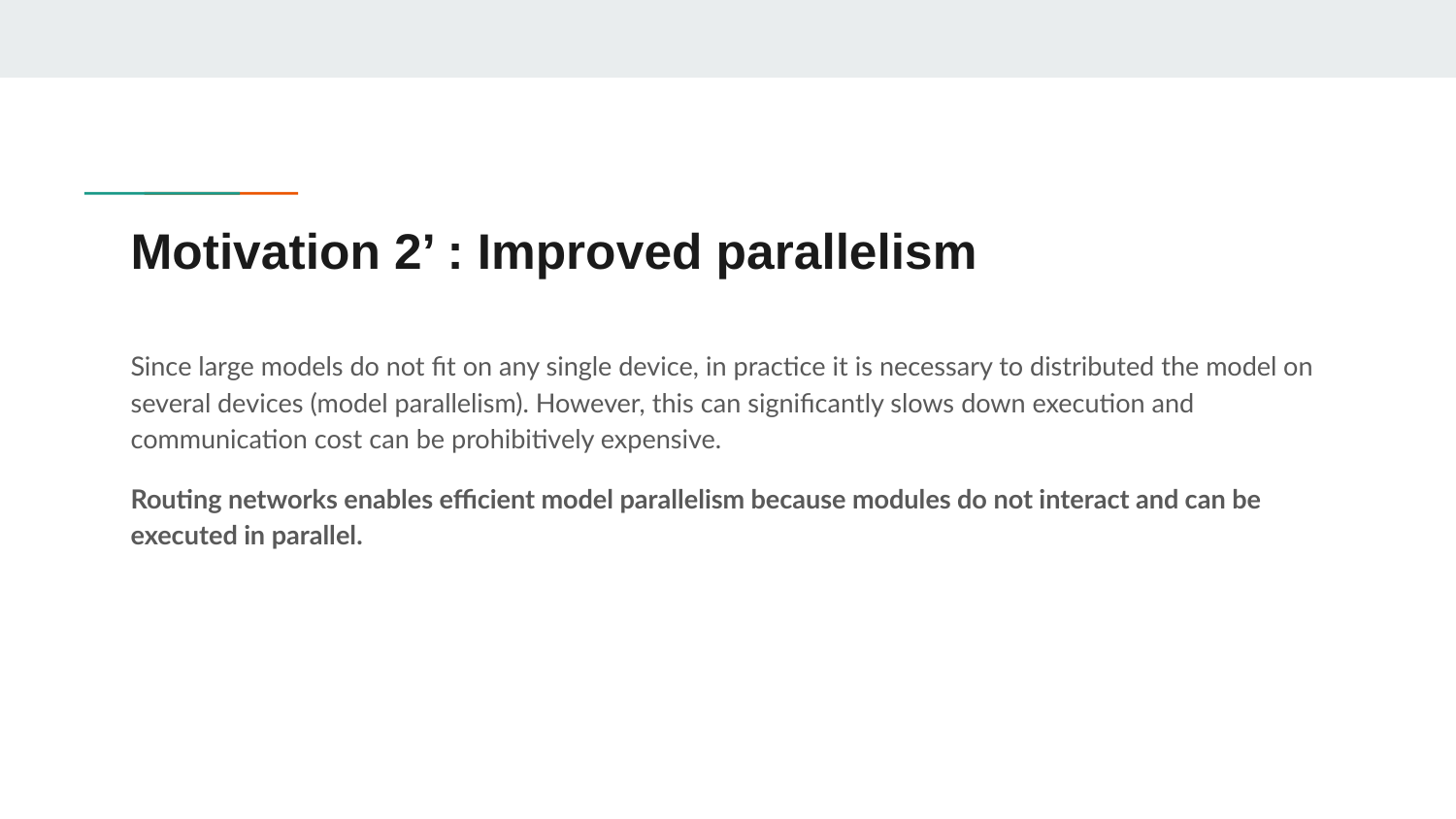

# Motivation 2’ : Improved parallelism
Since large models do not fit on any single device, in practice it is necessary to distributed the model on several devices (model parallelism). However, this can significantly slows down execution and communication cost can be prohibitively expensive.
Routing networks enables efficient model parallelism because modules do not interact and can be executed in parallel.